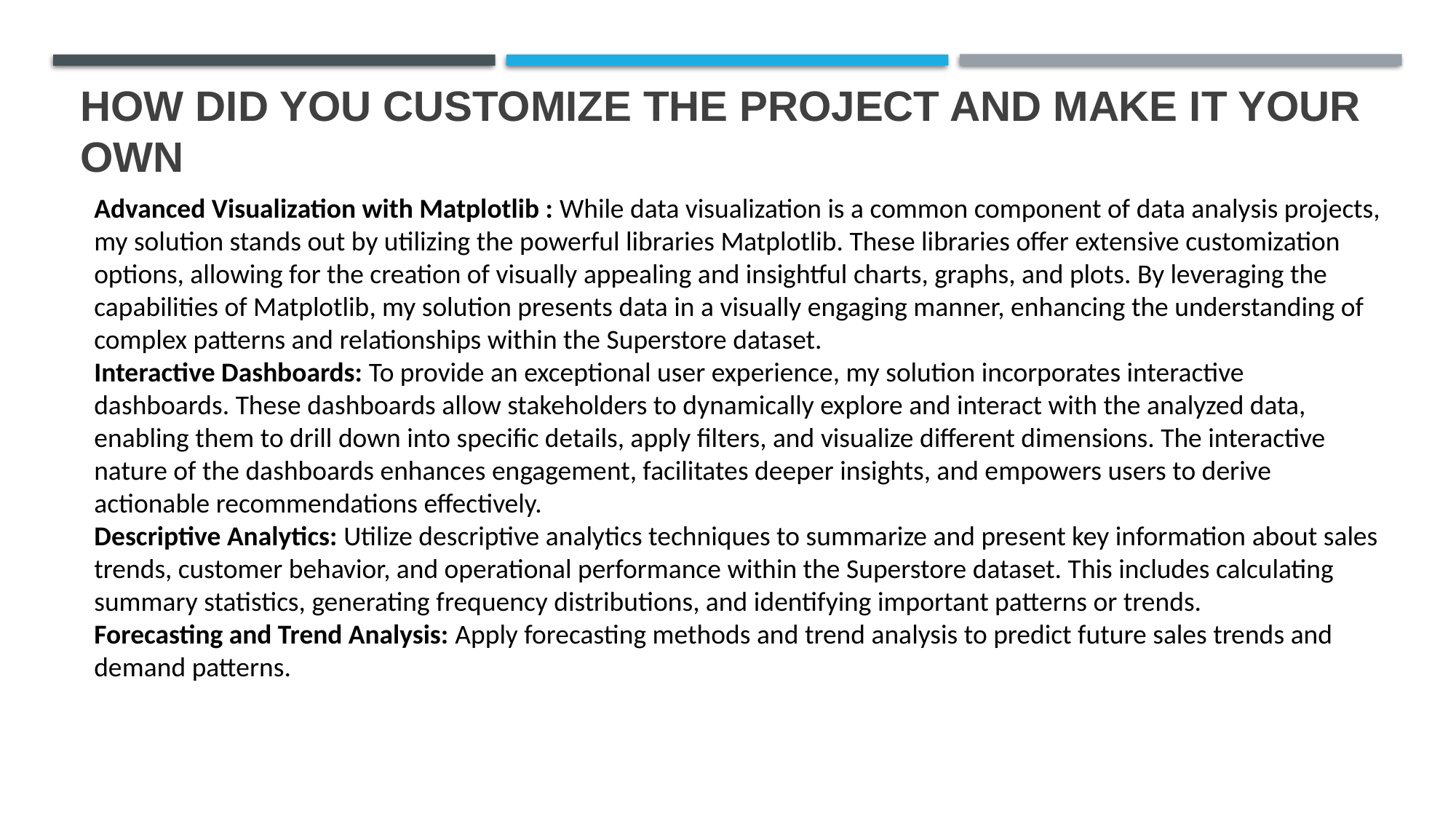

# How did you customize the project and make it your own
Advanced Visualization with Matplotlib : While data visualization is a common component of data analysis projects, my solution stands out by utilizing the powerful libraries Matplotlib. These libraries offer extensive customization options, allowing for the creation of visually appealing and insightful charts, graphs, and plots. By leveraging the capabilities of Matplotlib, my solution presents data in a visually engaging manner, enhancing the understanding of complex patterns and relationships within the Superstore dataset.
Interactive Dashboards: To provide an exceptional user experience, my solution incorporates interactive dashboards. These dashboards allow stakeholders to dynamically explore and interact with the analyzed data, enabling them to drill down into specific details, apply filters, and visualize different dimensions. The interactive nature of the dashboards enhances engagement, facilitates deeper insights, and empowers users to derive actionable recommendations effectively.
Descriptive Analytics: Utilize descriptive analytics techniques to summarize and present key information about sales trends, customer behavior, and operational performance within the Superstore dataset. This includes calculating summary statistics, generating frequency distributions, and identifying important patterns or trends.
Forecasting and Trend Analysis: Apply forecasting methods and trend analysis to predict future sales trends and demand patterns.